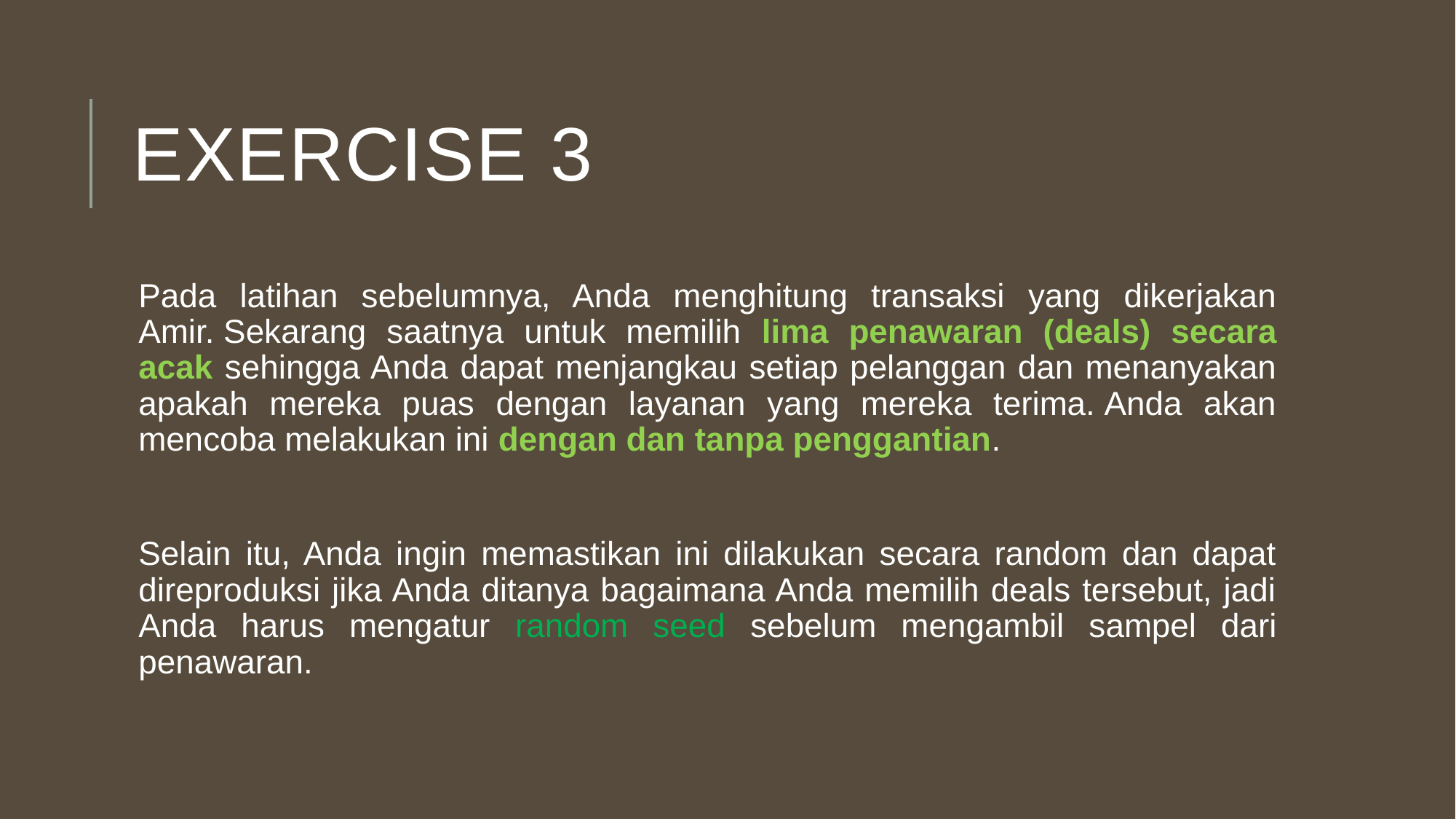

# Exercise 3
Pada latihan sebelumnya, Anda menghitung transaksi yang dikerjakan Amir. Sekarang saatnya untuk memilih lima penawaran (deals) secara acak sehingga Anda dapat menjangkau setiap pelanggan dan menanyakan apakah mereka puas dengan layanan yang mereka terima. Anda akan mencoba melakukan ini dengan dan tanpa penggantian.

Selain itu, Anda ingin memastikan ini dilakukan secara random dan dapat direproduksi jika Anda ditanya bagaimana Anda memilih deals tersebut, jadi Anda harus mengatur random seed sebelum mengambil sampel dari penawaran.